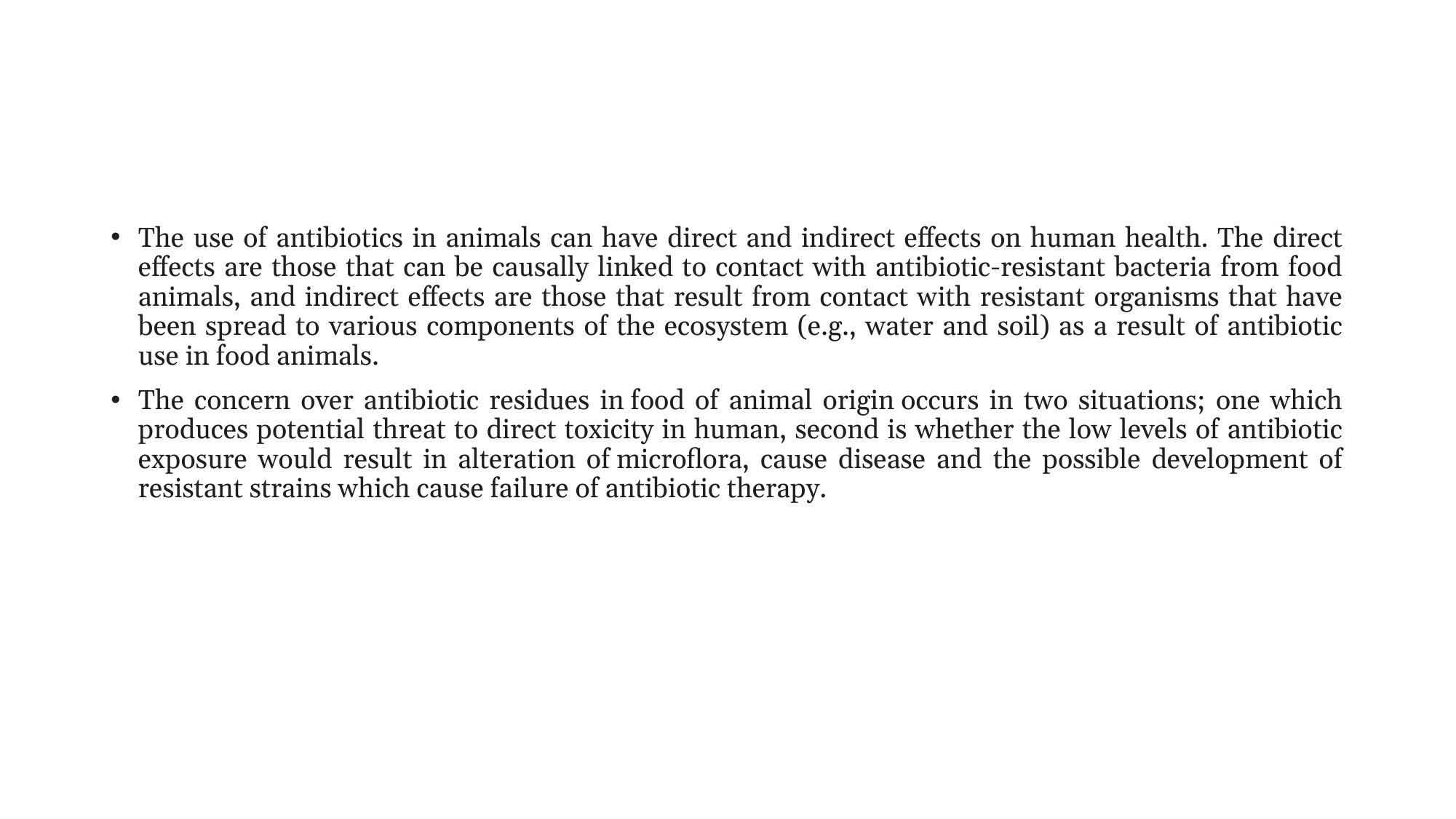

The use of antibiotics in animals can have direct and indirect effects on human health. The direct effects are those that can be causally linked to contact with antibiotic-resistant bacteria from food animals, and indirect effects are those that result from contact with resistant organisms that have been spread to various components of the ecosystem (e.g., water and soil) as a result of antibiotic use in food animals.
The concern over antibiotic residues in food of animal origin occurs in two situations; one which produces potential threat to direct toxicity in human, second is whether the low levels of antibiotic exposure would result in alteration of microflora, cause disease and the possible development of resistant strains which cause failure of antibiotic therapy.